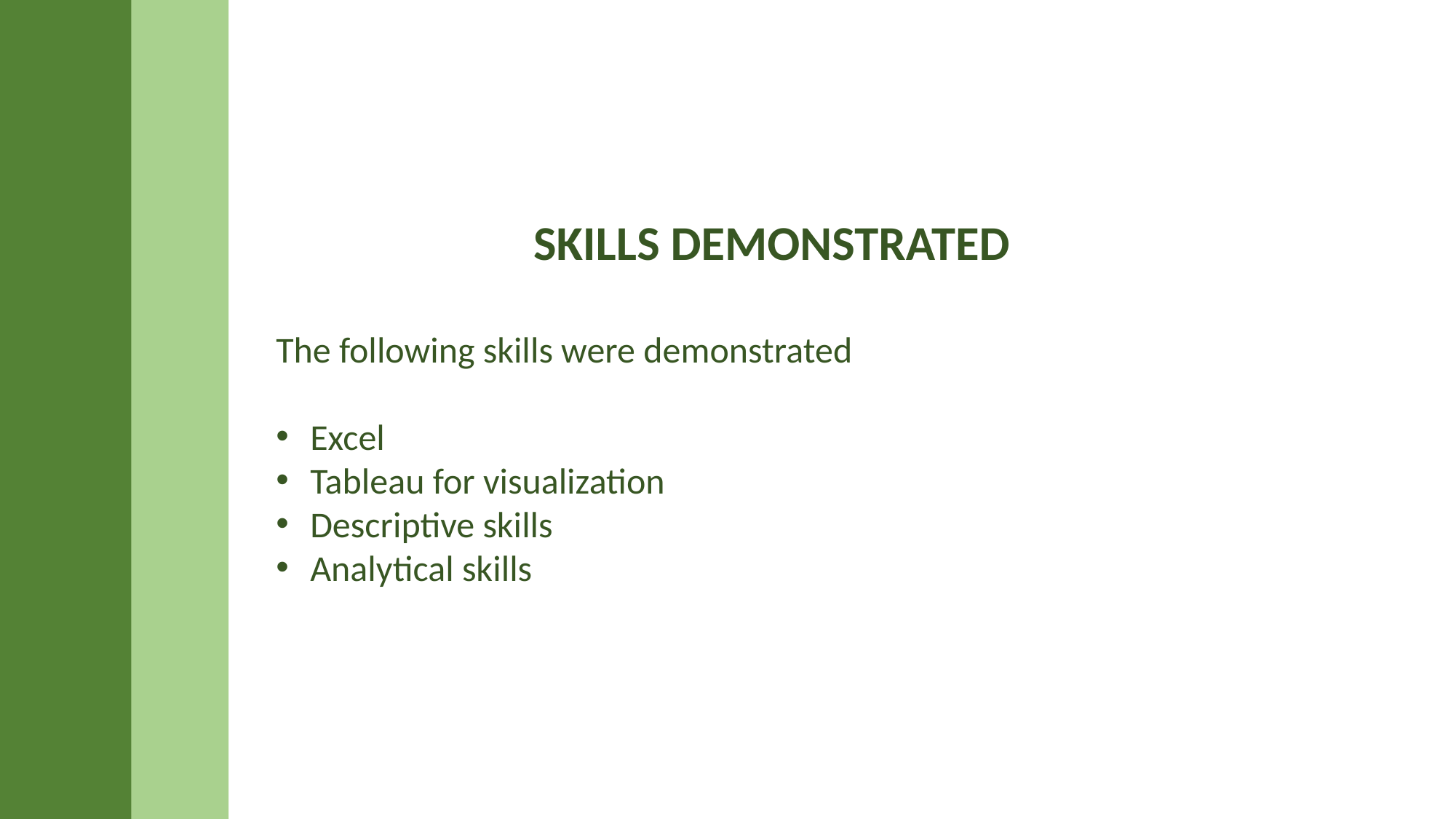

SKILLS DEMONSTRATED
The following skills were demonstrated

Excel
Tableau for visualization
Descriptive skills
Analytical skills